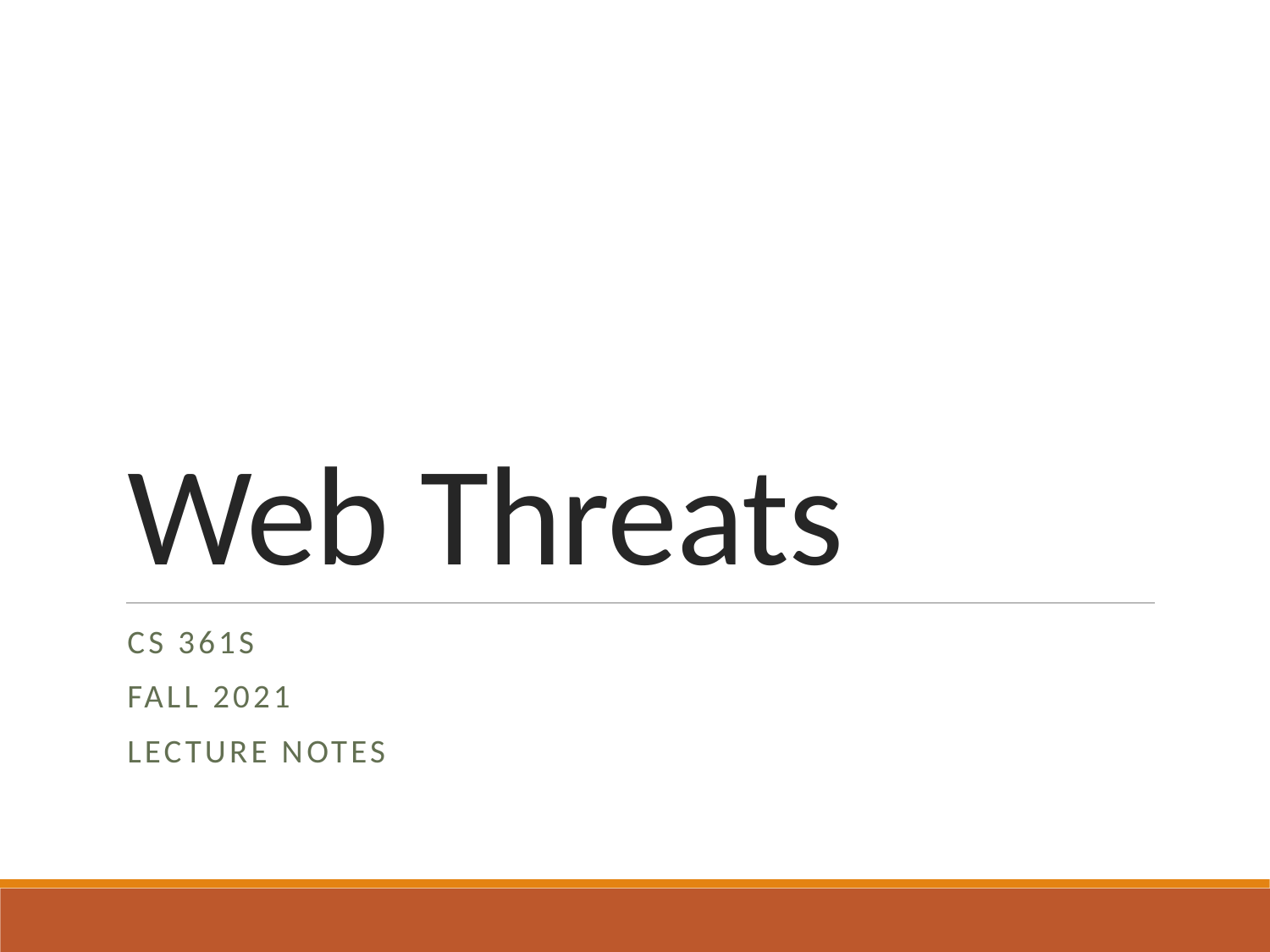

# Web Threats
CS 361S
Fall 2021
Lecture Notes